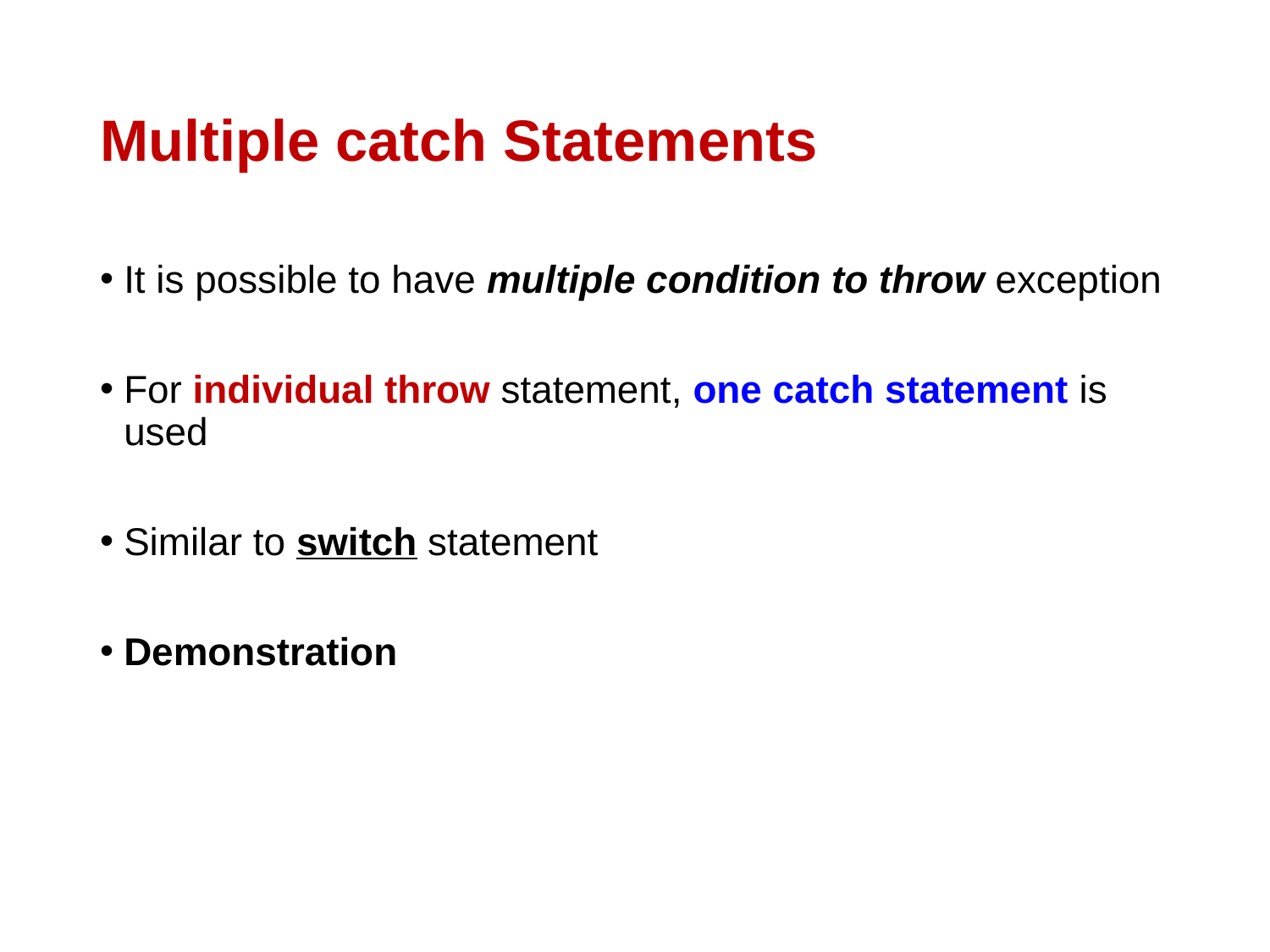

# Multiple catch Statements
It is possible to have multiple condition to throw exception

For individual throw statement, one catch statement is used

Similar to switch statement

Demonstration